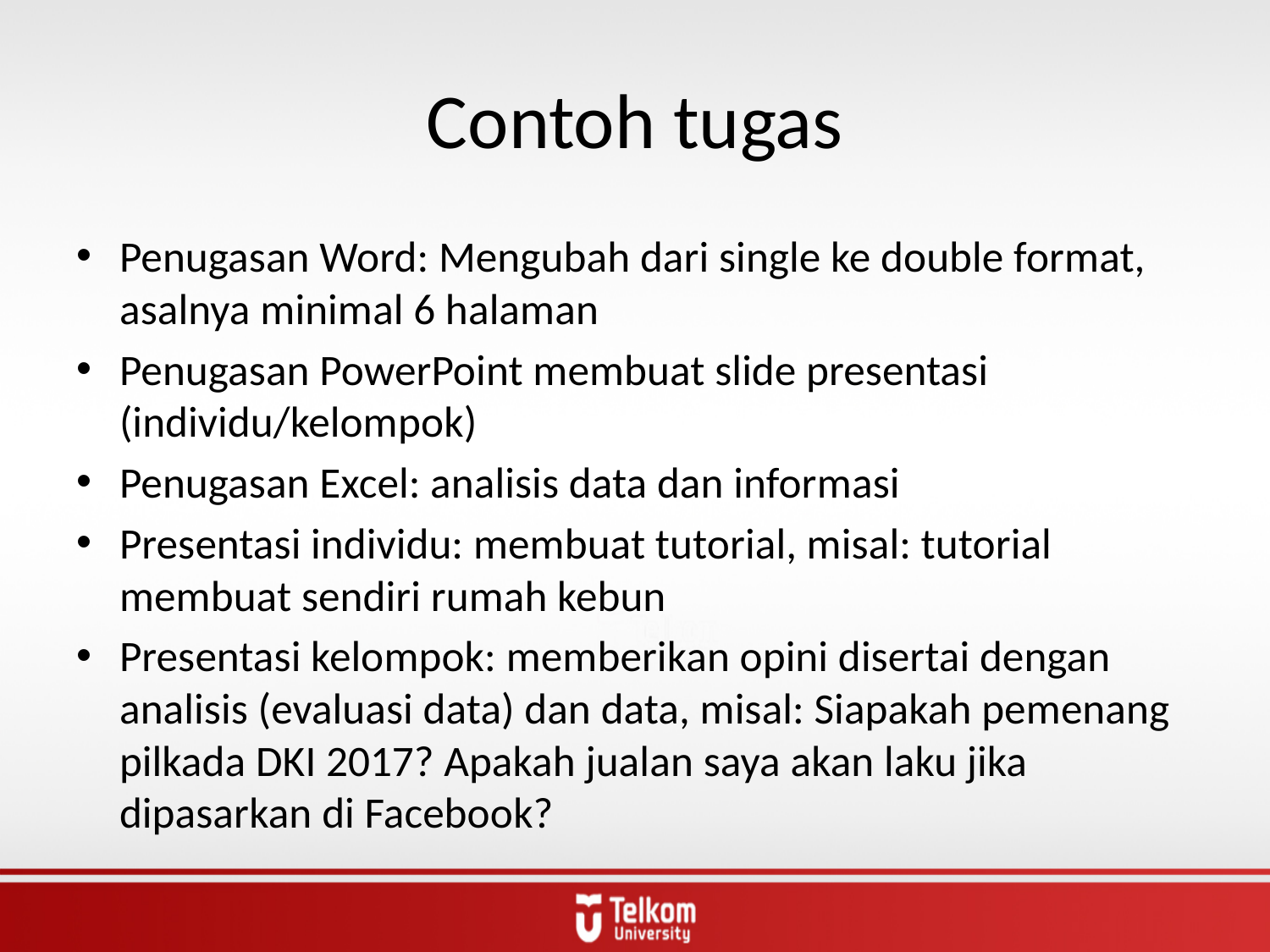

# Contoh tugas
Penugasan Word: Mengubah dari single ke double format, asalnya minimal 6 halaman
Penugasan PowerPoint membuat slide presentasi (individu/kelompok)
Penugasan Excel: analisis data dan informasi
Presentasi individu: membuat tutorial, misal: tutorial membuat sendiri rumah kebun
Presentasi kelompok: memberikan opini disertai dengan analisis (evaluasi data) dan data, misal: Siapakah pemenang pilkada DKI 2017? Apakah jualan saya akan laku jika dipasarkan di Facebook?